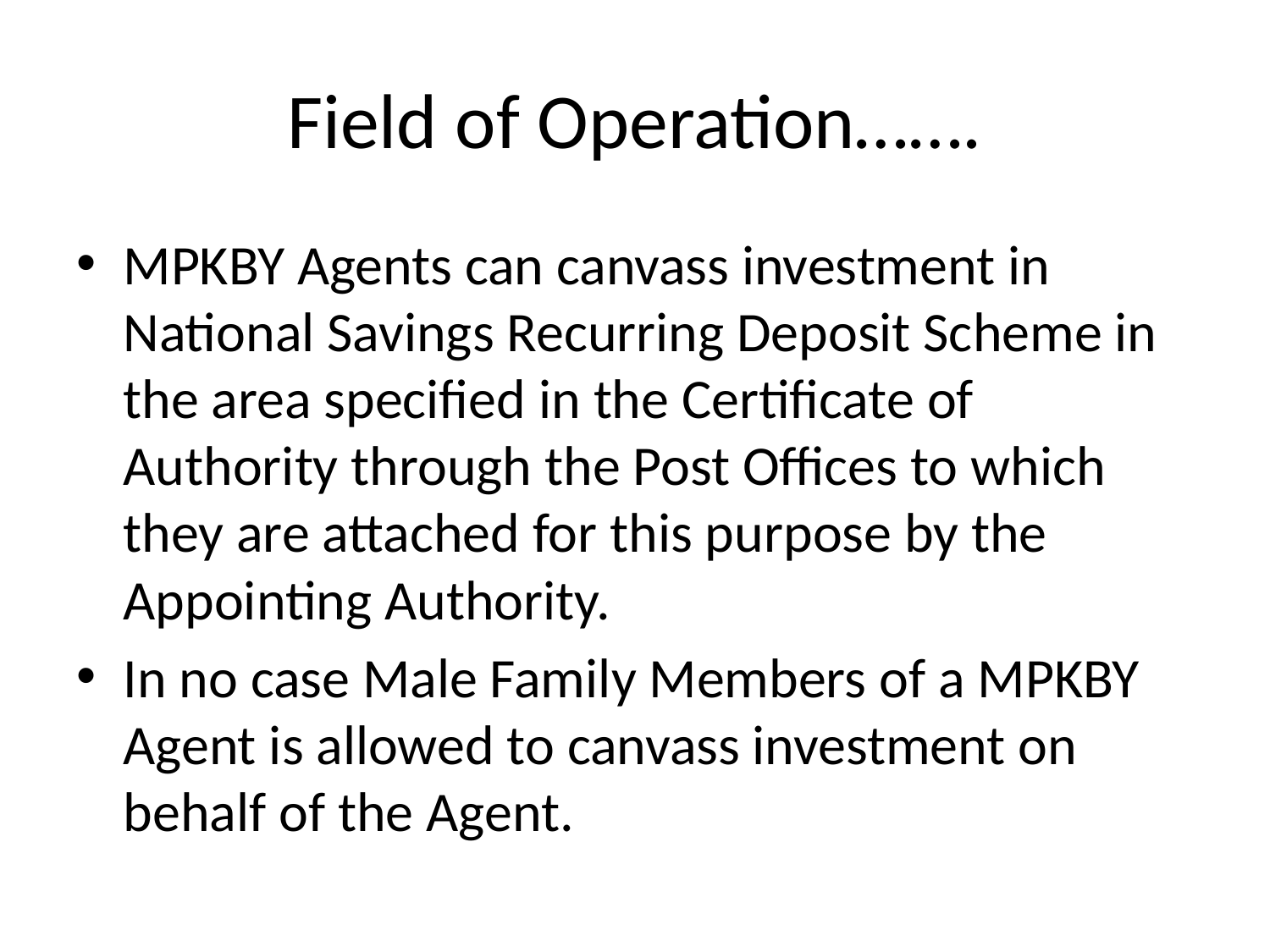

# Field of Operation…….
MPKBY Agents can canvass investment in National Savings Recurring Deposit Scheme in the area specified in the Certificate of Authority through the Post Offices to which they are attached for this purpose by the Appointing Authority.
In no case Male Family Members of a MPKBY Agent is allowed to canvass investment on behalf of the Agent.